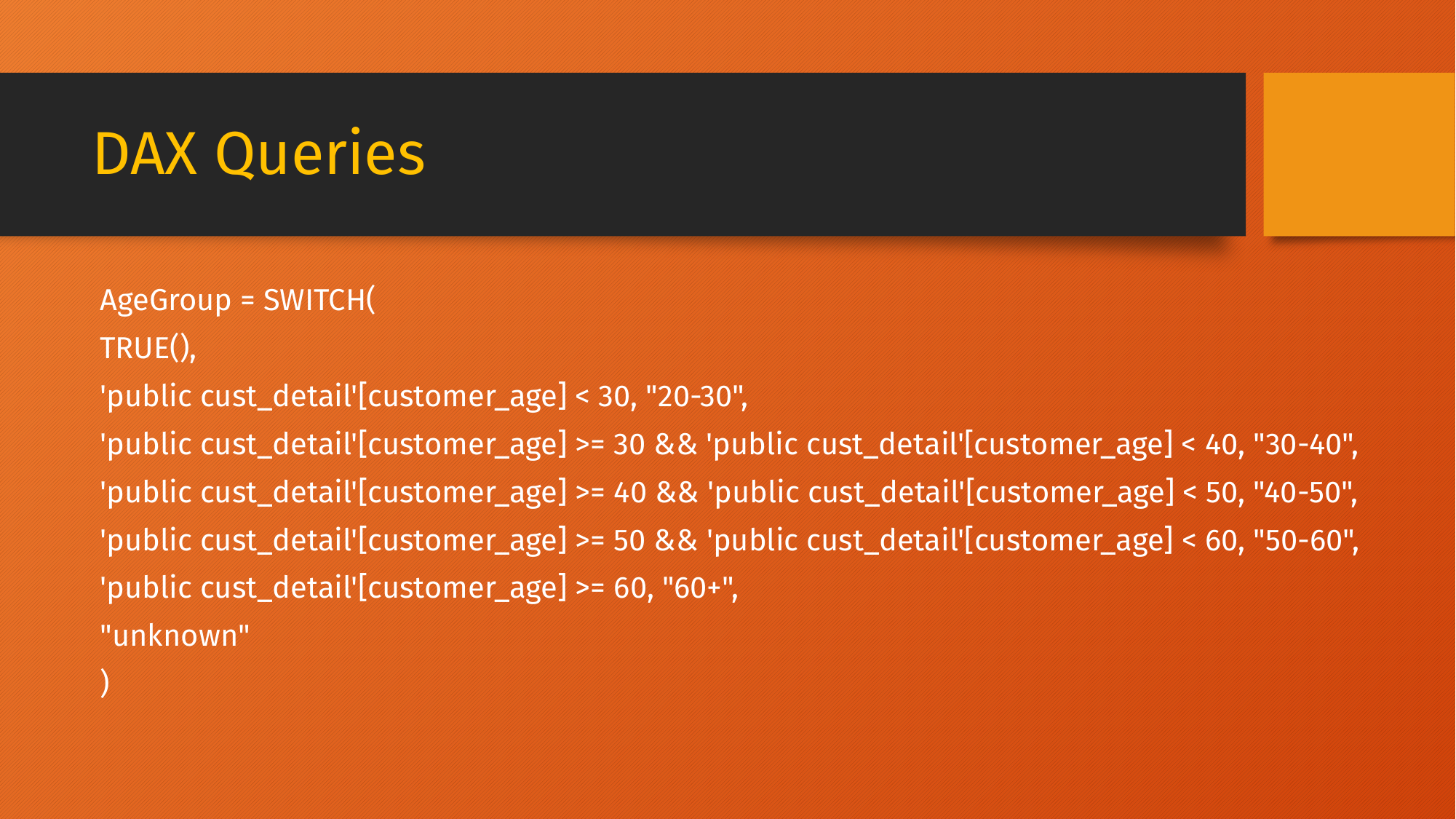

# DAX Queries
 AgeGroup = SWITCH(
 TRUE(),
 'public cust_detail'[customer_age] < 30, "20-30",
 'public cust_detail'[customer_age] >= 30 && 'public cust_detail'[customer_age] < 40, "30-40",
 'public cust_detail'[customer_age] >= 40 && 'public cust_detail'[customer_age] < 50, "40-50",
 'public cust_detail'[customer_age] >= 50 && 'public cust_detail'[customer_age] < 60, "50-60",
 'public cust_detail'[customer_age] >= 60, "60+",
 "unknown"
 )